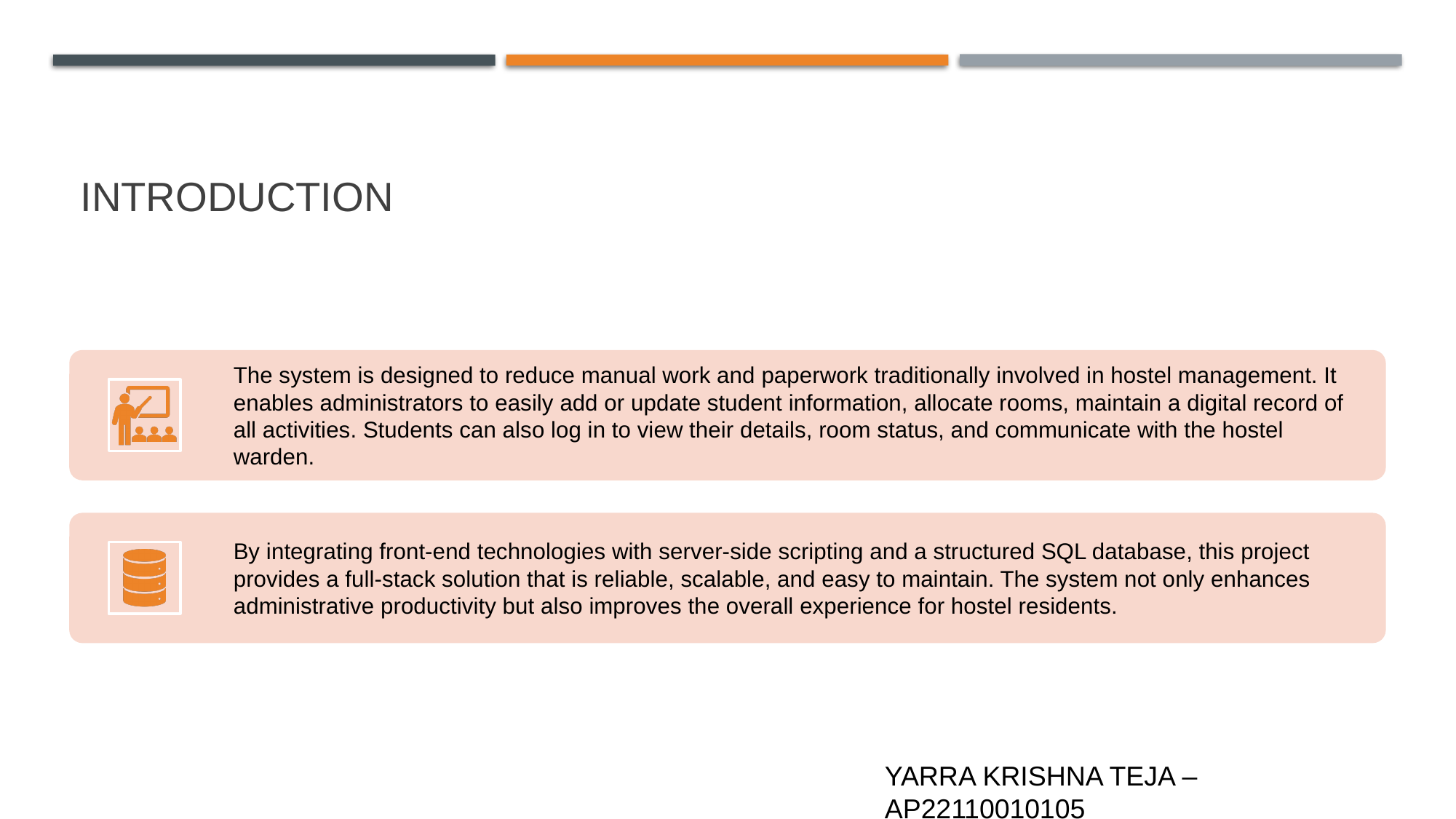

# introduction
The system is designed to reduce manual work and paperwork traditionally involved in hostel management. It enables administrators to easily add or update student information, allocate rooms, maintain a digital record of all activities. Students can also log in to view their details, room status, and communicate with the hostel warden.
By integrating front-end technologies with server-side scripting and a structured SQL database, this project provides a full-stack solution that is reliable, scalable, and easy to maintain. The system not only enhances administrative productivity but also improves the overall experience for hostel residents.
YARRA KRISHNA TEJA – AP22110010105